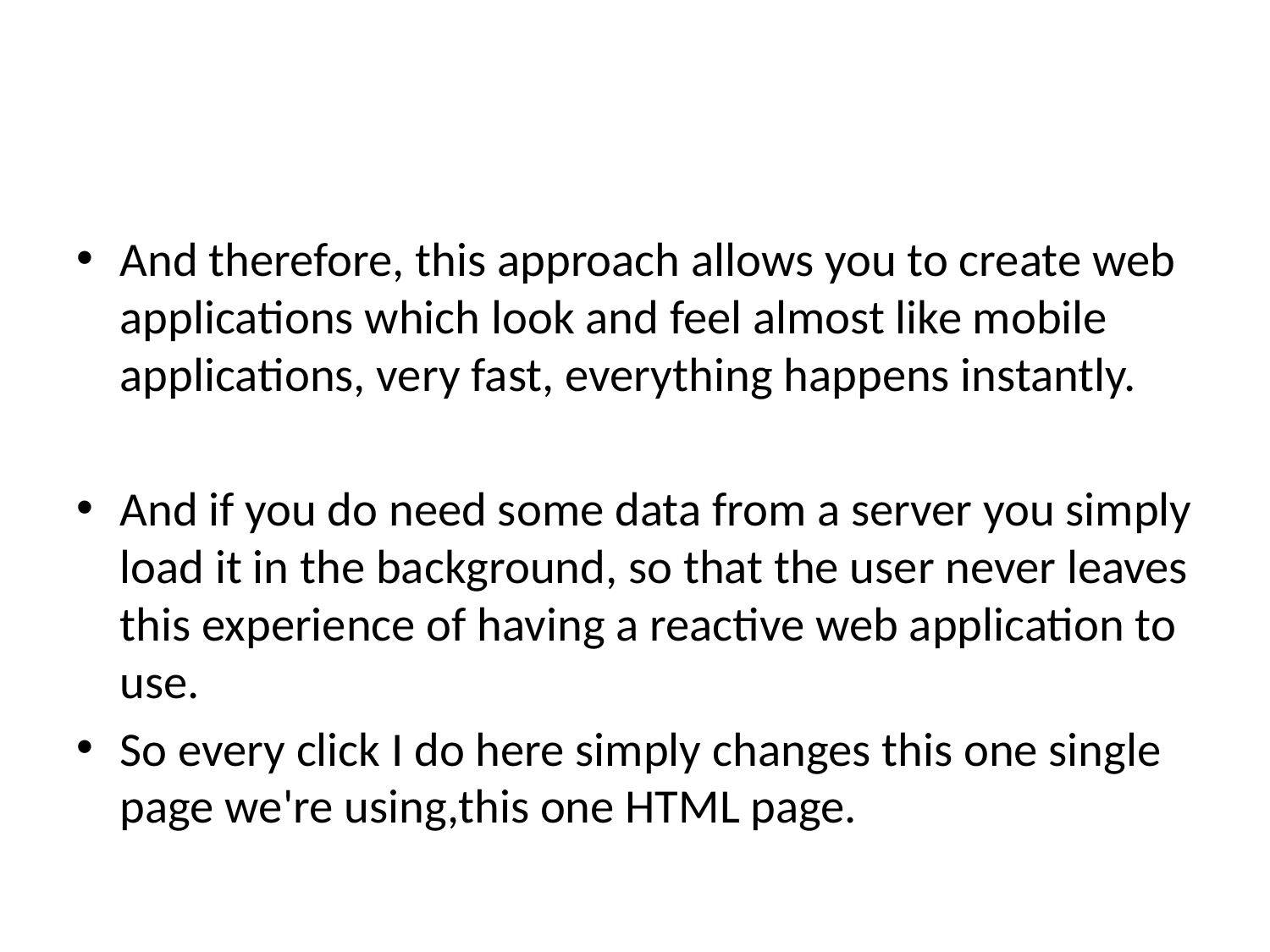

#
And therefore, this approach allows you to create web applications which look and feel almost like mobile applications, very fast, everything happens instantly.

And if you do need some data from a server you simply load it in the background, so that the user never leaves this experience of having a reactive web application to use.
So every click I do here simply changes this one single page we're using,this one HTML page.